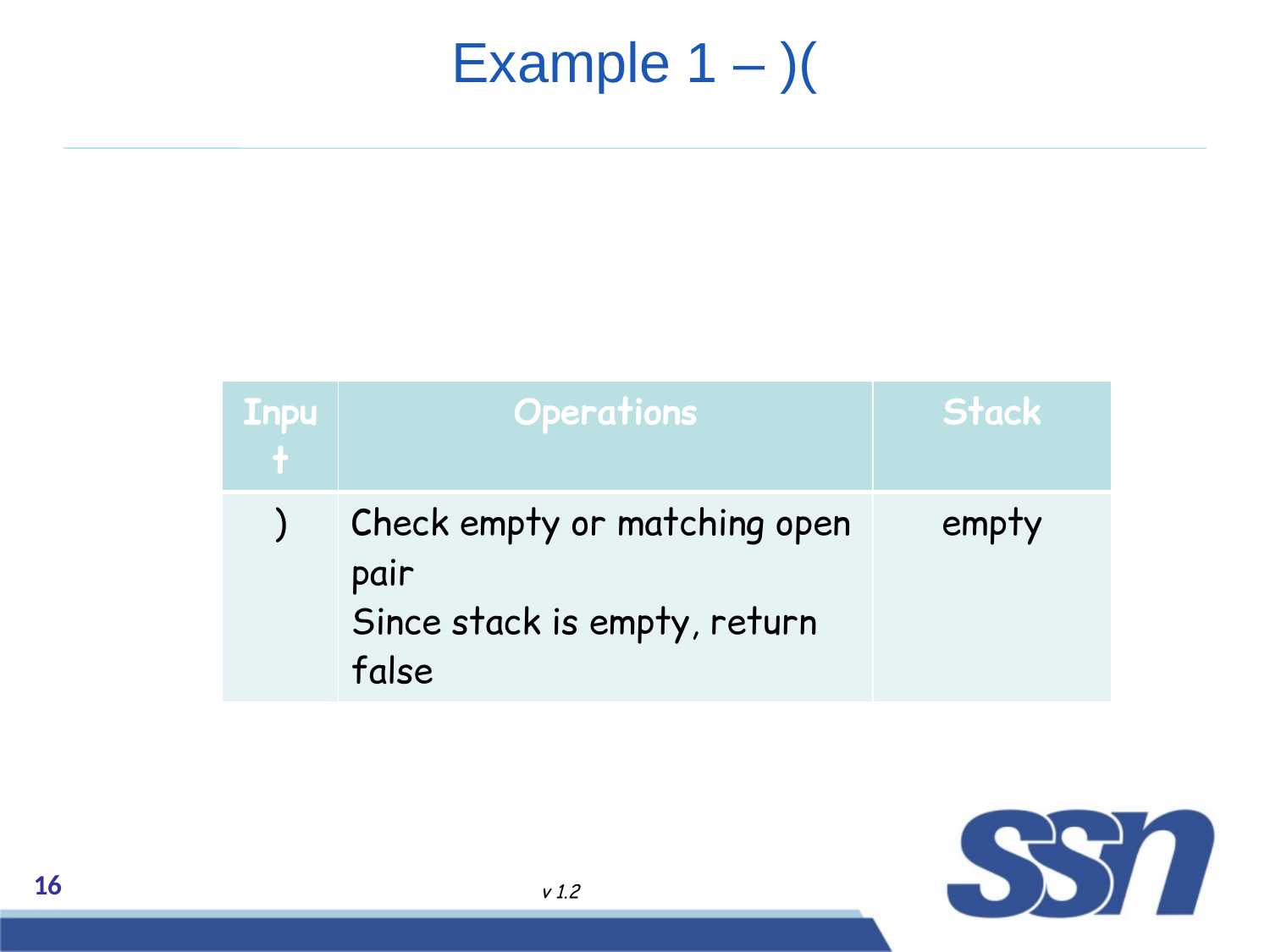

# Example 1 – )(
| Input | Operations | Stack |
| --- | --- | --- |
| ) | Check empty or matching open pair Since stack is empty, return false | empty |